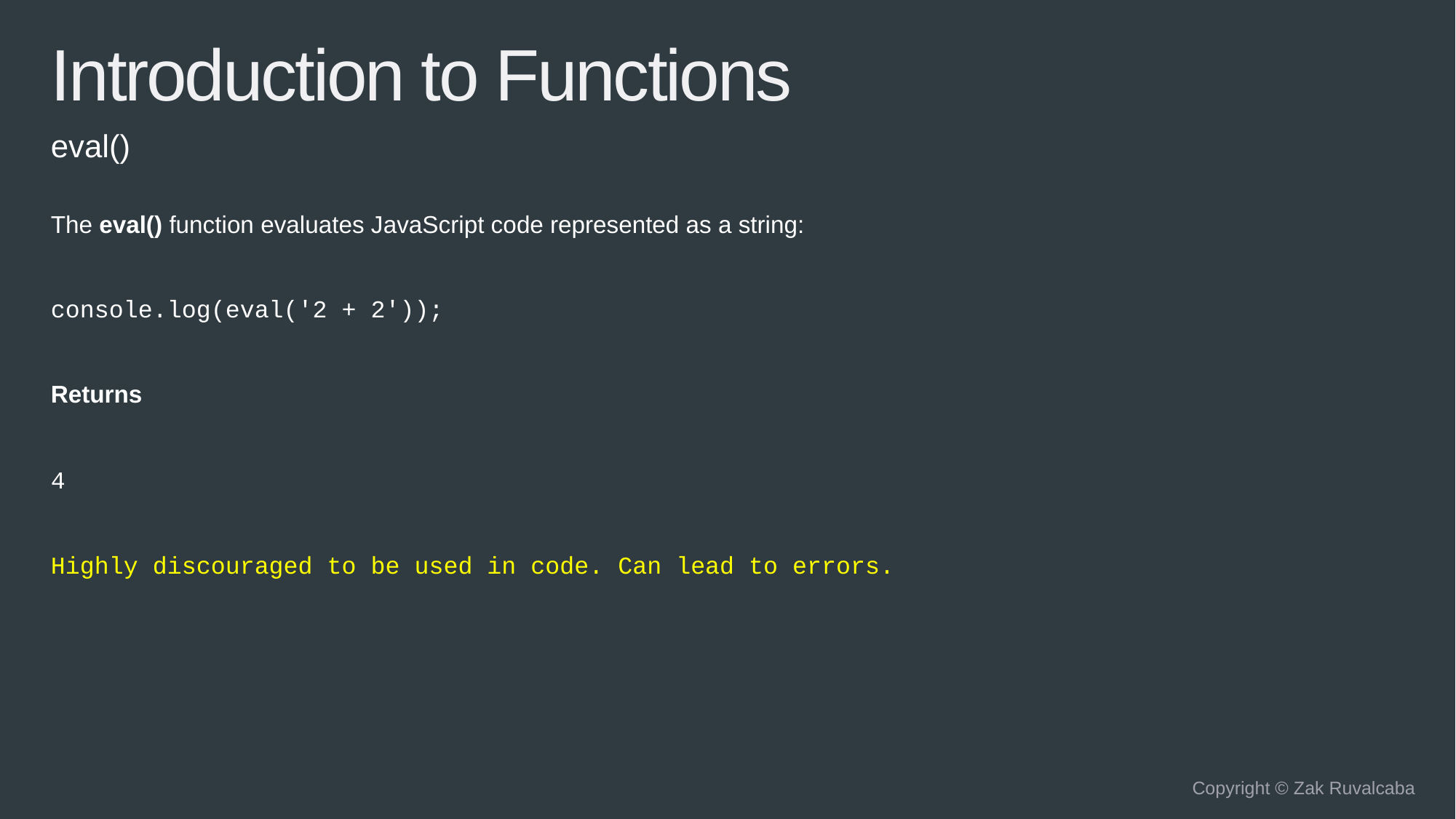

# Introduction to Functions
eval()
The eval() function evaluates JavaScript code represented as a string:

console.log(eval('2 + 2'));

Returns

4

Highly discouraged to be used in code. Can lead to errors.